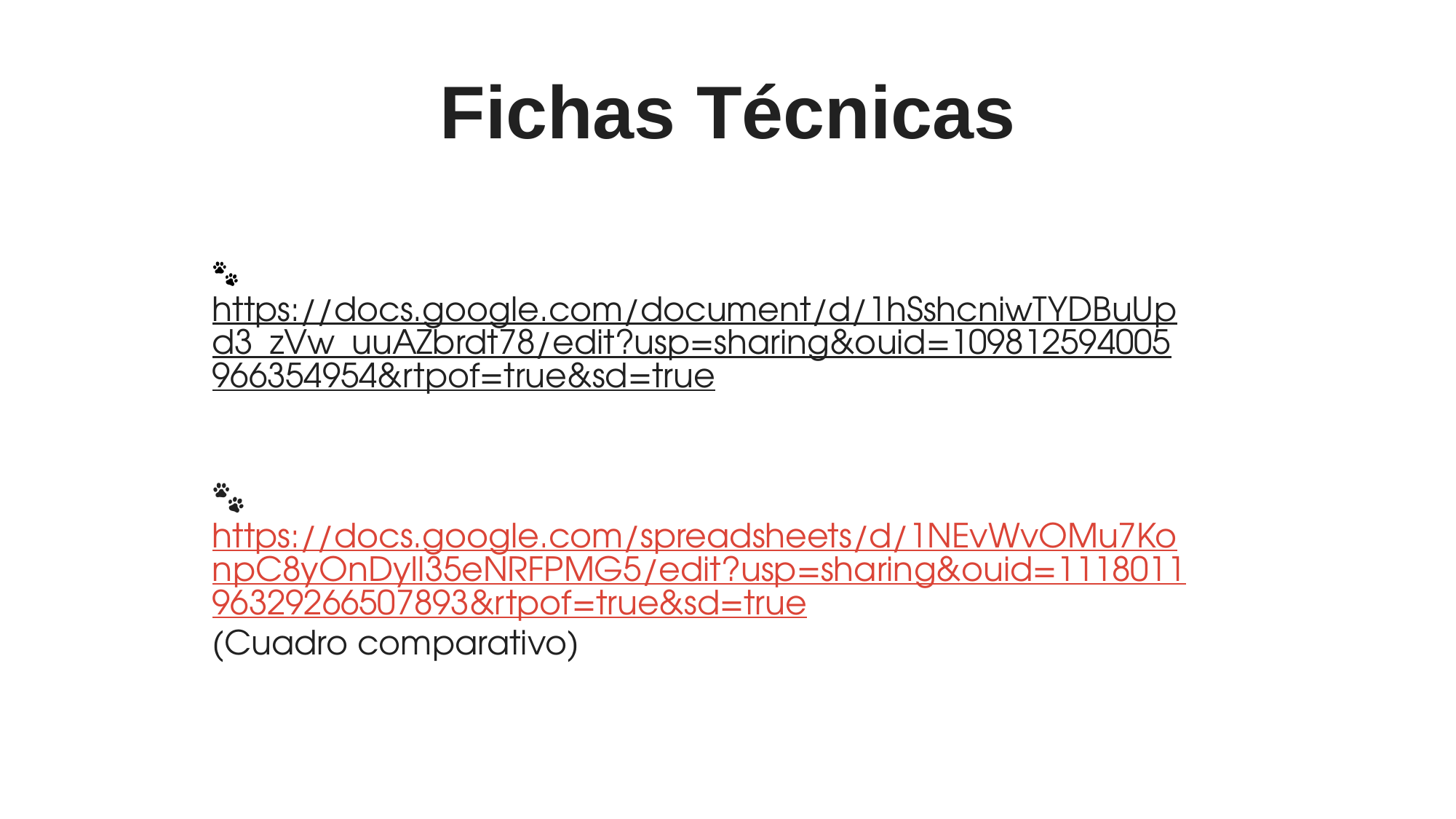

# Fichas Técnicas
🐾https://docs.google.com/document/d/1hSshcniwTYDBuUpd3_zVw_uuAZbrdt78/edit?usp=sharing&ouid=109812594005966354954&rtpof=true&sd=true
🐾https://docs.google.com/spreadsheets/d/1NEvWvOMu7KonpC8yOnDyIl35eNRFPMG5/edit?usp=sharing&ouid=111801196329266507893&rtpof=true&sd=true
(Cuadro comparativo)